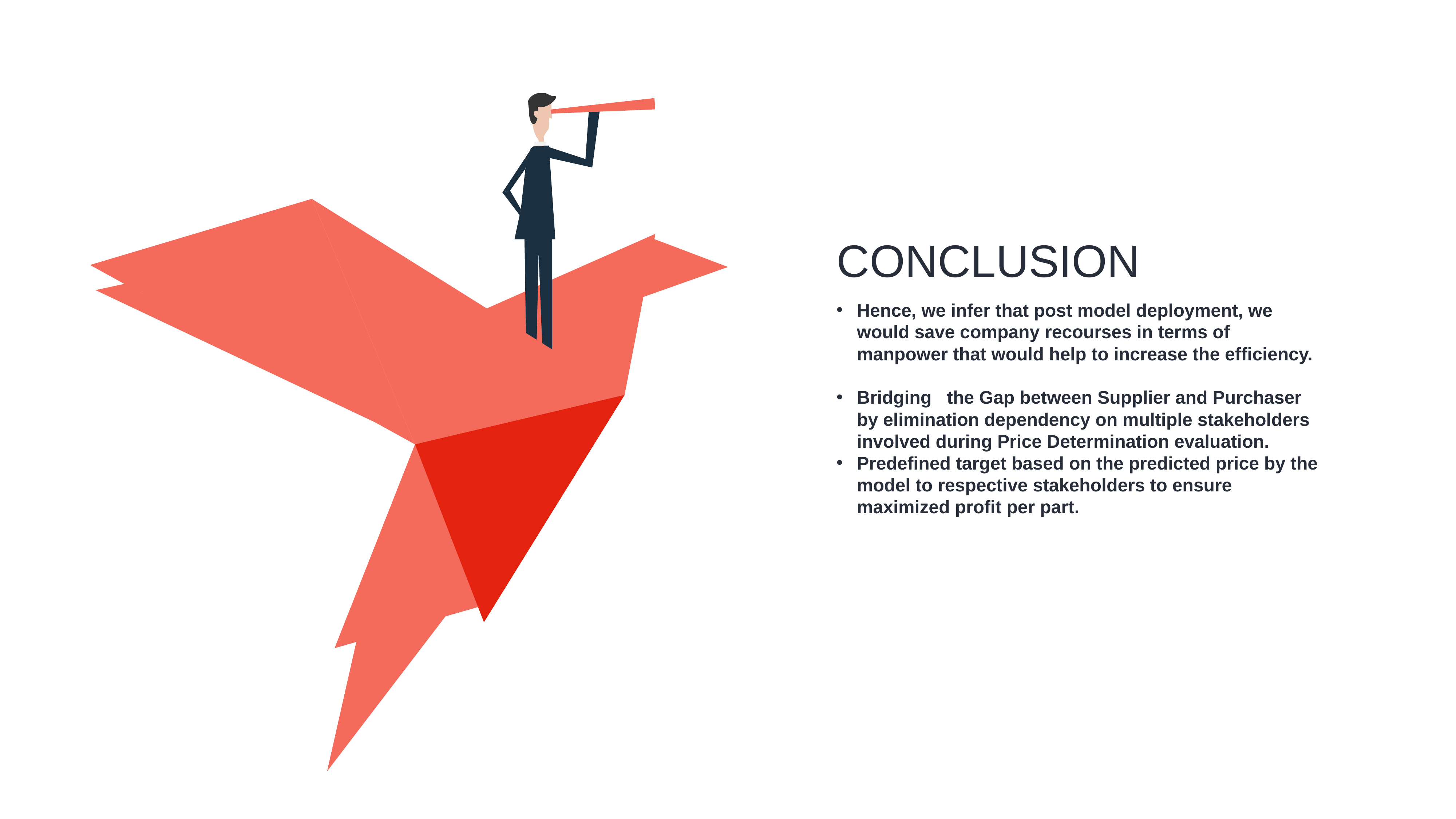

CONCLUSION
Hence, we infer that post model deployment, we would save company recourses in terms of manpower that would help to increase the efficiency.

Bridging   the Gap between Supplier and Purchaser by elimination dependency on multiple stakeholders involved during Price Determination evaluation.
Predefined target based on the predicted price by the model to respective stakeholders to ensure maximized profit per part.